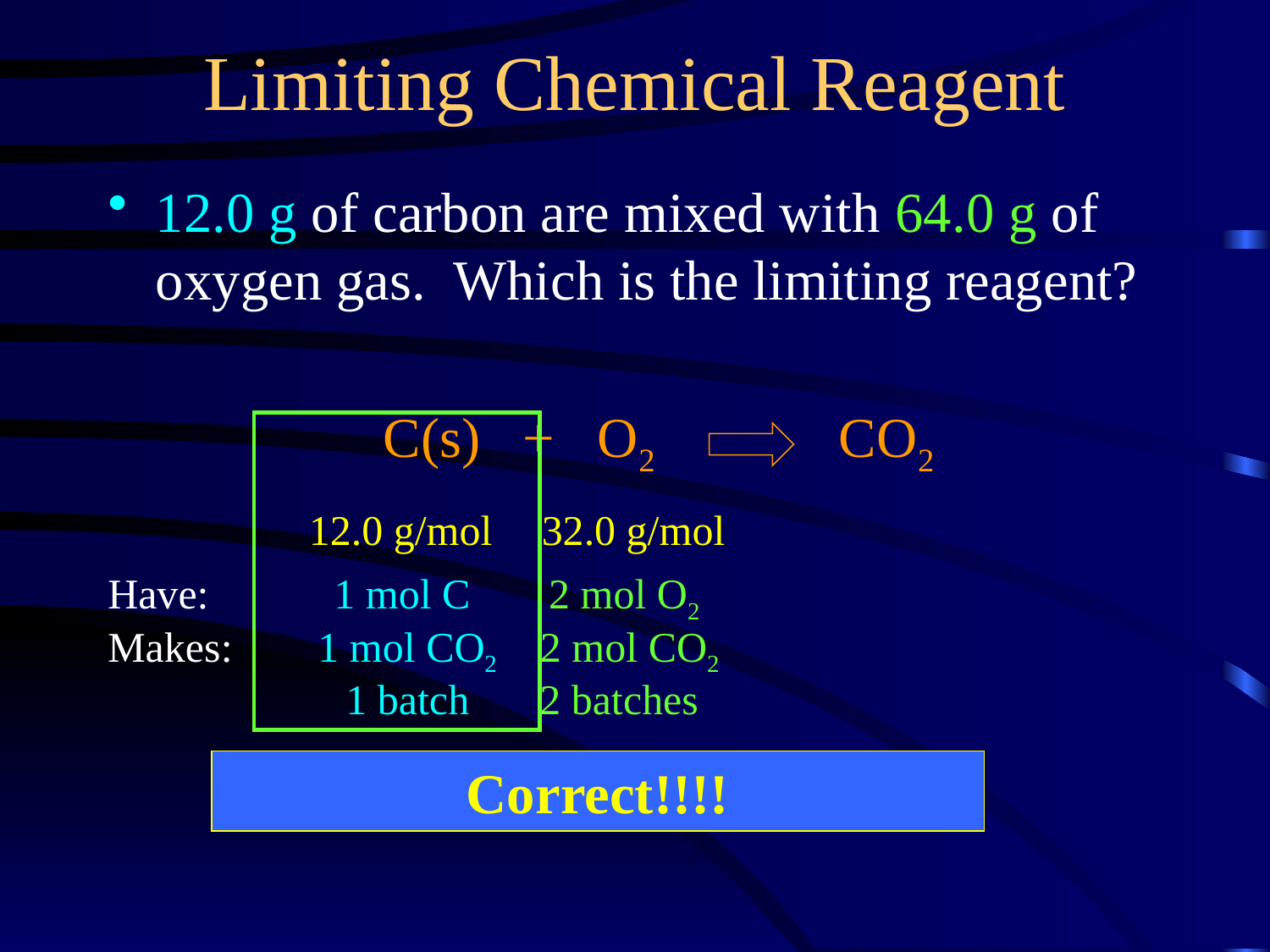

Limiting Chemical Reagent
12.0 g of carbon are mixed with 64.0 g of oxygen gas.  Which is the limiting reagent?

C(s)   +   O2             CO2

12.0 g/mol
32.0 g/mol
Have:
 1 mol C
 2 mol O2
Makes:
   1 mol CO2
 2 mol CO2
   1 batch
   2 batches
Correct!!!!